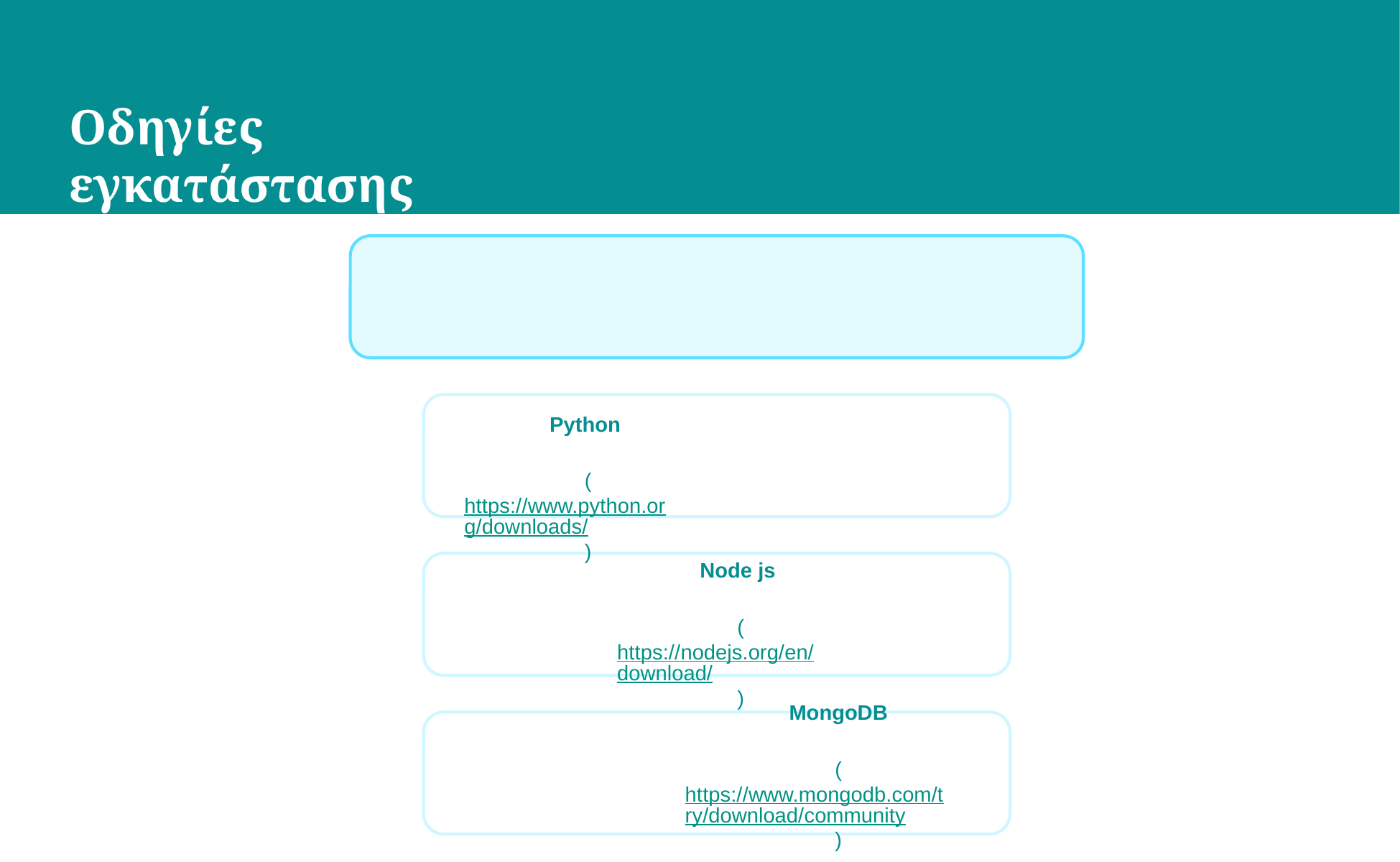

# Οδηγίες εγκατάστασης

Python
(https://www.python.org/downloads/)
Node js
(https://nodejs.org/en/download/)
MongoDB
(https://www.mongodb.com/try/download/community)